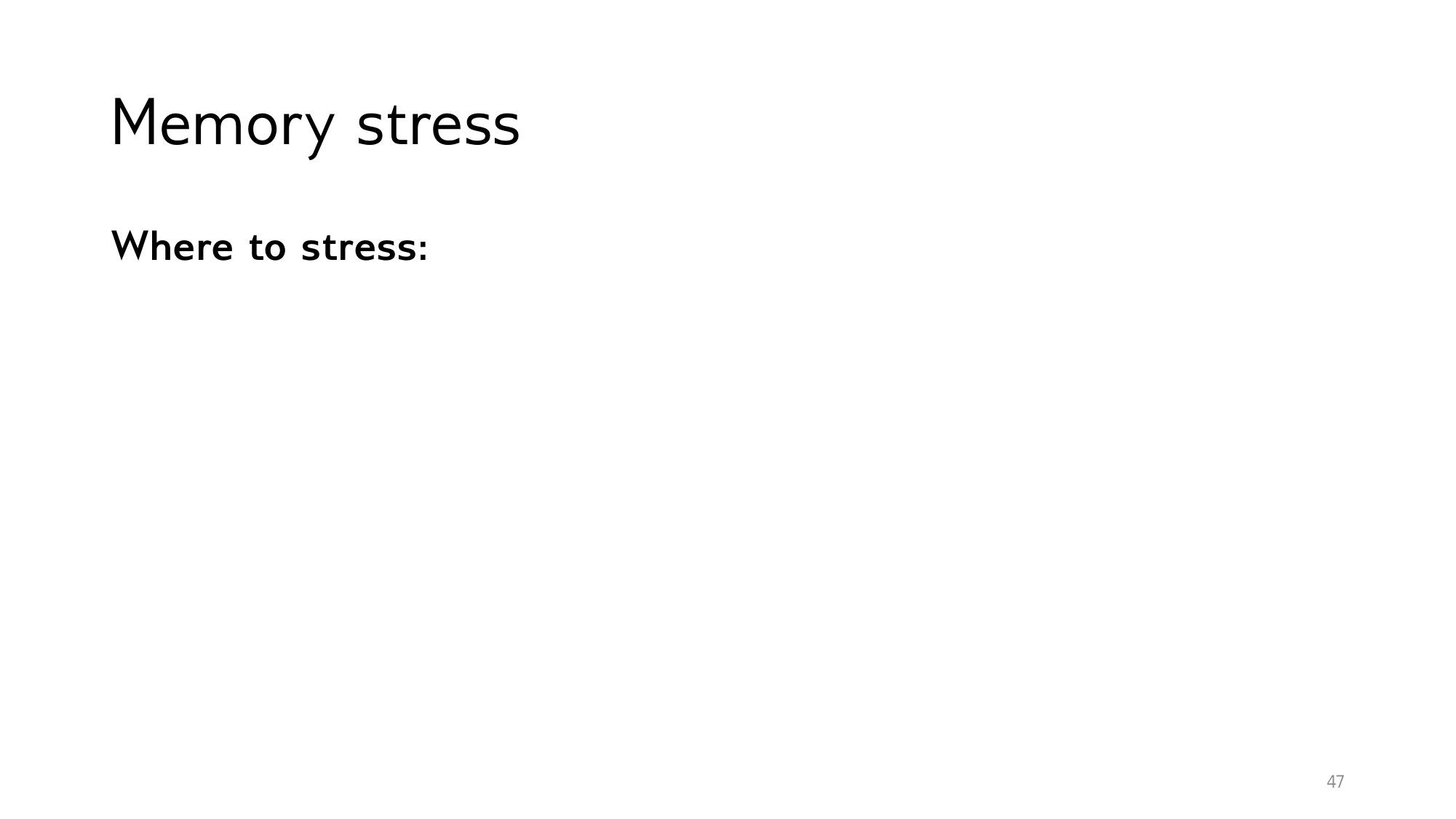

# Memory stress
Where to stress:

47